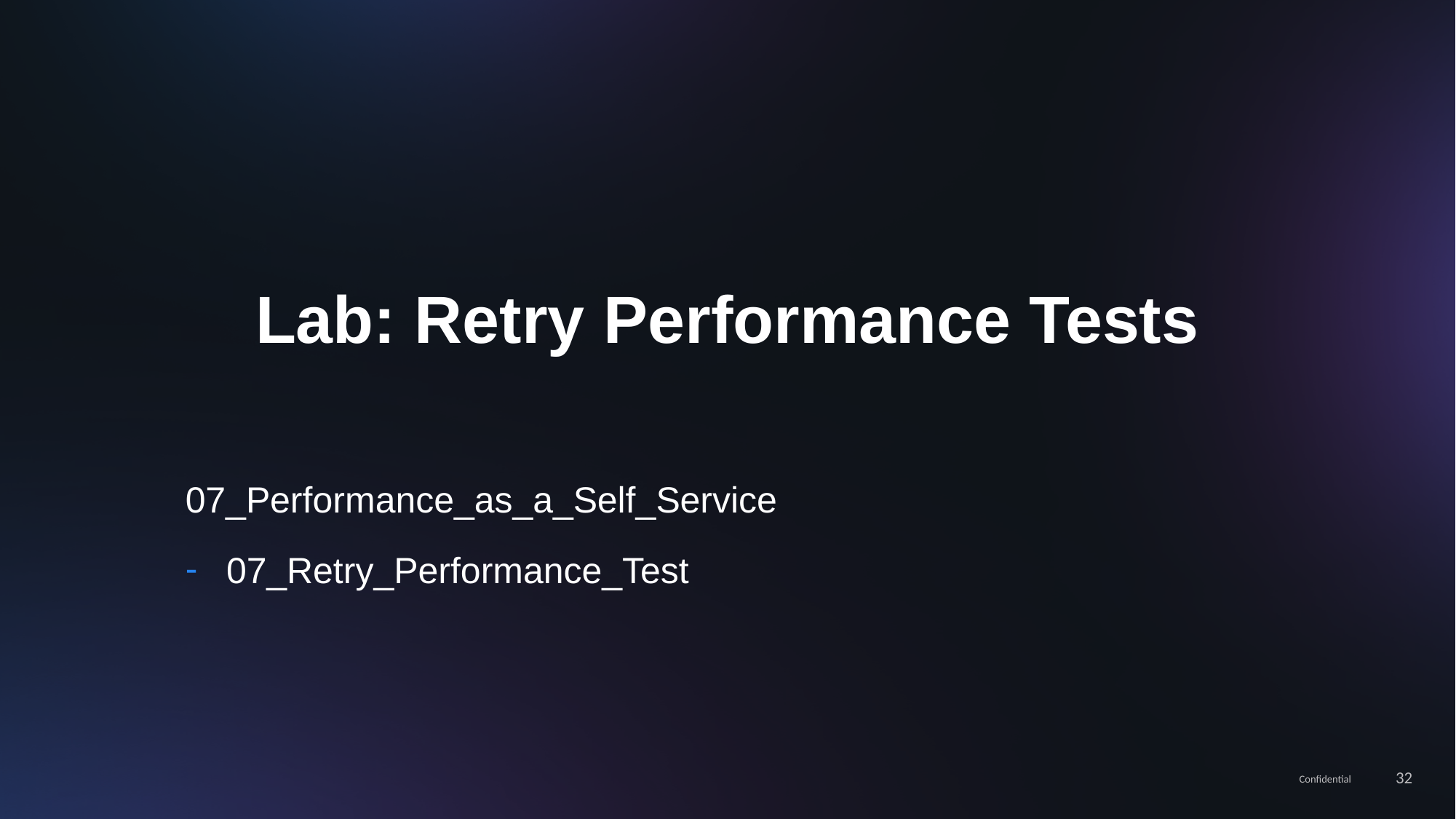

# Lab: Retry Performance Tests
07_Performance_as_a_Self_Service
07_Retry_Performance_Test